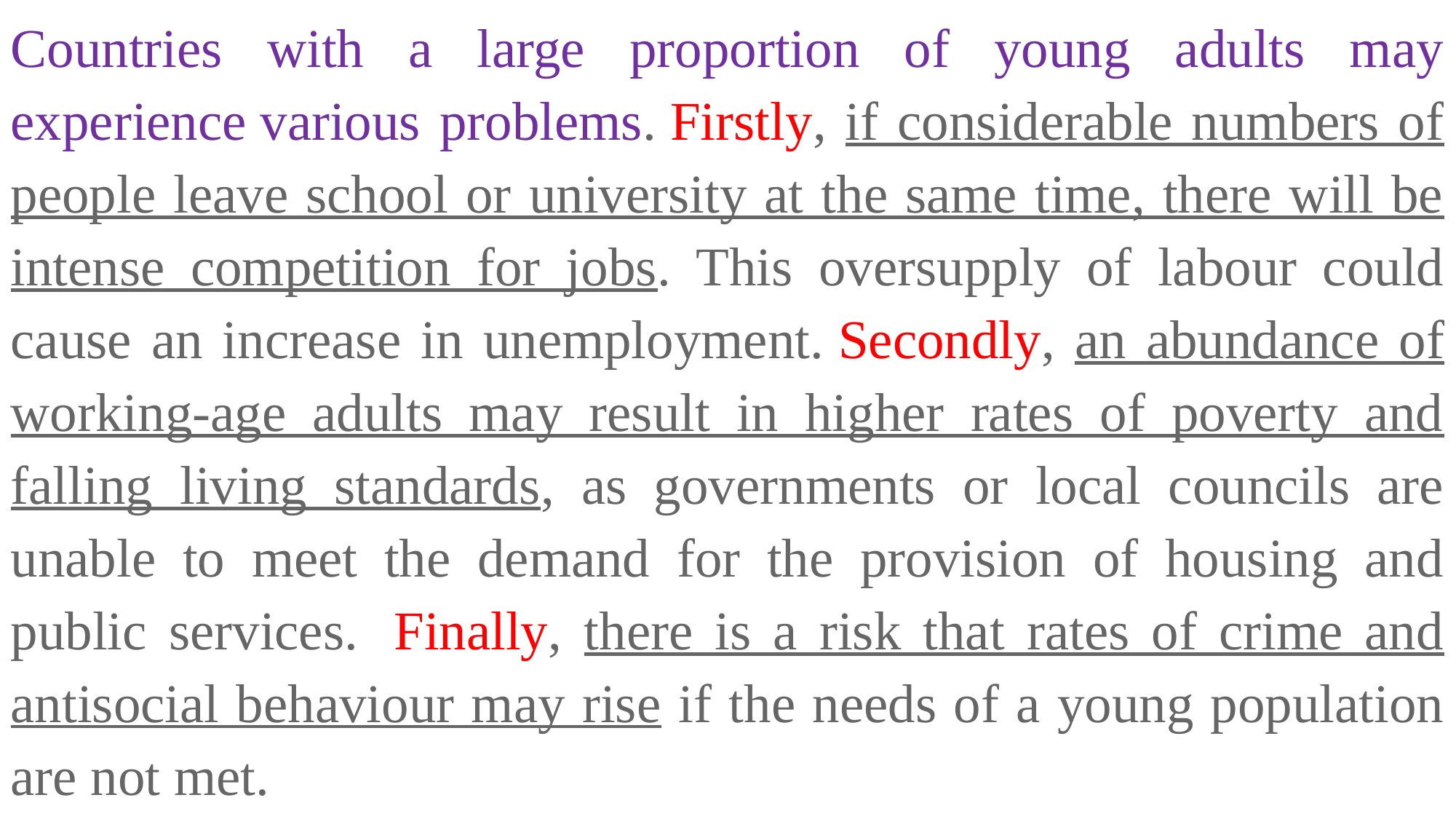

Countries with a large proportion of young adults may experience various problems. Firstly, if considerable numbers of people leave school or university at the same time, there will be intense competition for jobs. This oversupply of labour could cause an increase in unemployment. Secondly, an abundance of working-age adults may result in higher rates of poverty and falling living standards, as governments or local councils are unable to meet the demand for the provision of housing and public services.  Finally, there is a risk that rates of crime and antisocial behaviour may rise if the needs of a young population are not met.